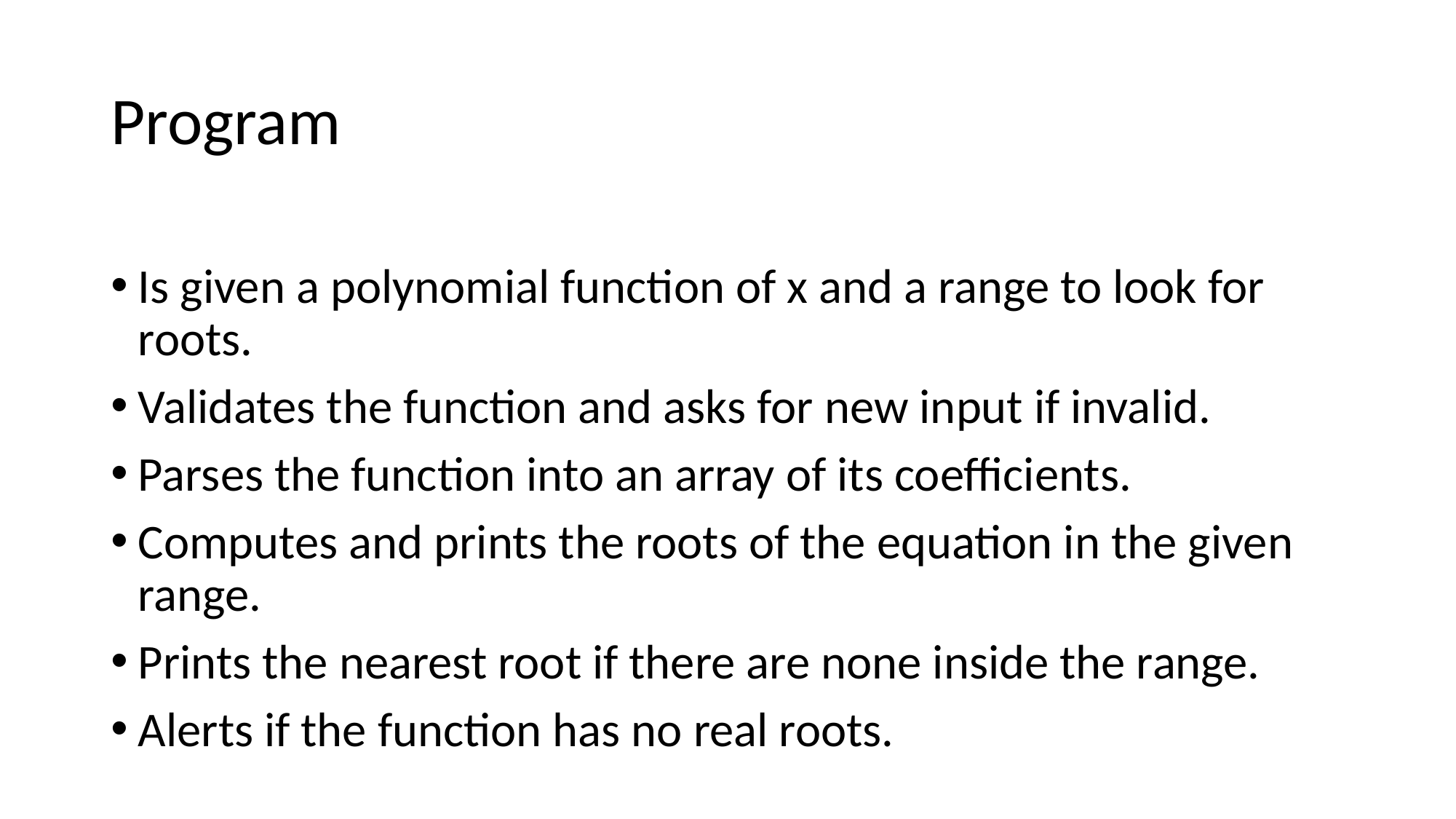

# Program
Is given a polynomial function of x and a range to look for roots.
Validates the function and asks for new input if invalid.
Parses the function into an array of its coefficients.
Computes and prints the roots of the equation in the given range.
Prints the nearest root if there are none inside the range.
Alerts if the function has no real roots.